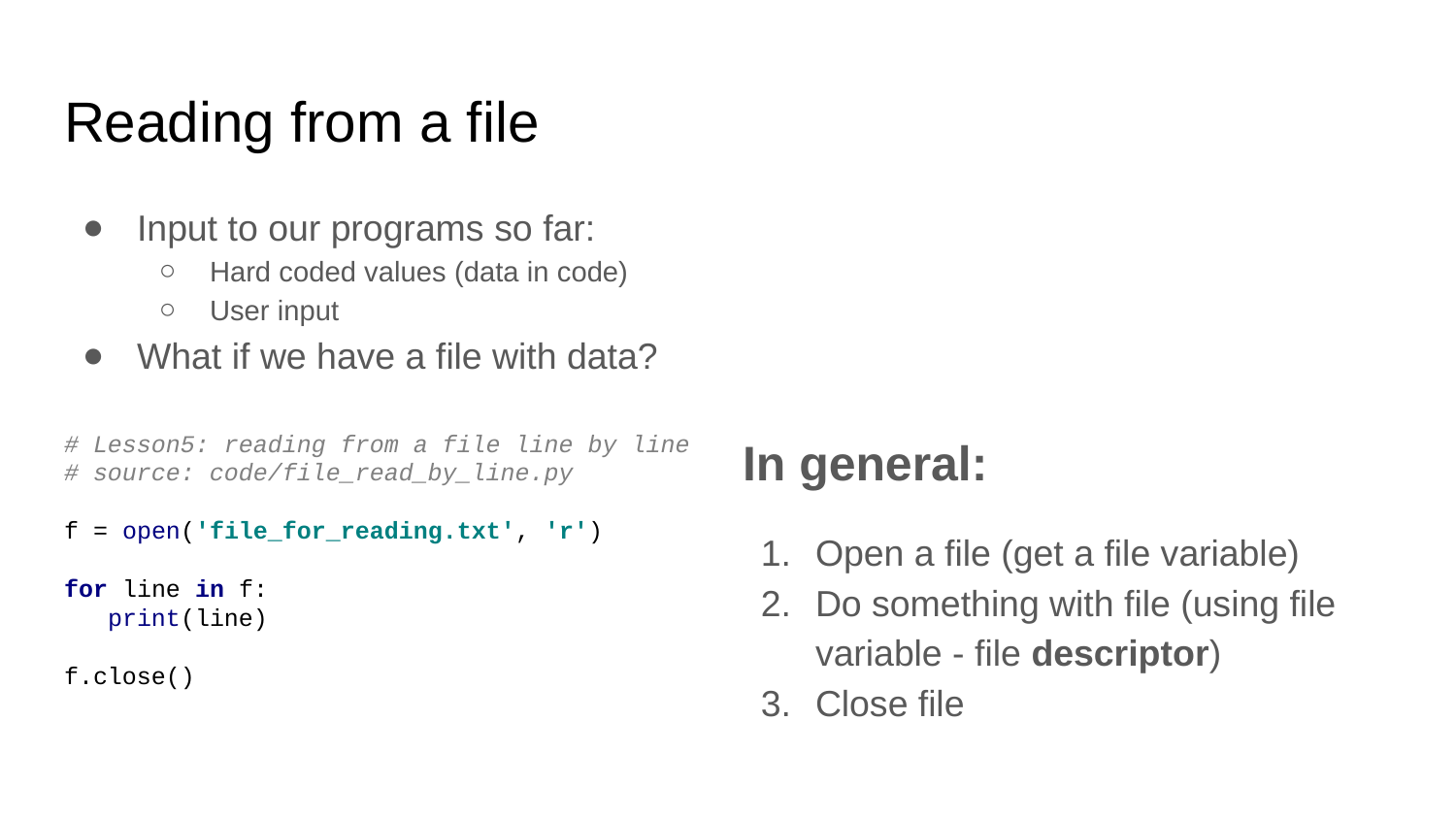

# Reading from a file
Input to our programs so far:
Hard coded values (data in code)
User input
What if we have a file with data?
# Lesson5: reading from a file line by line
# source: code/file_read_by_line.py

f = open('file_for_reading.txt', 'r')

for line in f:
   print(line)

f.close()
In general:
Open a file (get a file variable)
Do something with file (using file variable - file descriptor)
Close file